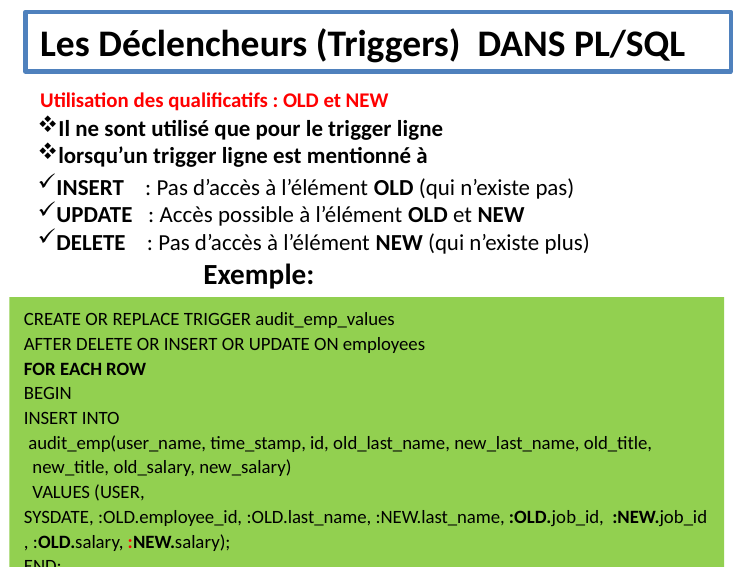

Les Déclencheurs (Triggers)  DANS PL/SQL
Utilisation des qualificatifs : OLD et NEW
Il ne sont utilisé que pour le trigger ligne
lorsqu’un trigger ligne est mentionné à
INSERT    : Pas d’accès à l’élément OLD (qui n’existe pas)
UPDATE   : Accès possible à l’élément OLD et NEW
DELETE    : Pas d’accès à l’élément NEW (qui n’existe plus)
Exemple:
CREATE OR REPLACE TRIGGER audit_emp_values
AFTER DELETE OR INSERT OR UPDATE ON employees
FOR EACH ROW
BEGIN
INSERT INTO
 audit_emp(user_name, time_stamp, id, old_last_name, new_last_name, old_title,
  new_title, old_salary, new_salary)
  VALUES (USER, SYSDATE, :OLD.employee_id, :OLD.last_name, :NEW.last_name, :OLD.job_id,  :NEW.job_id, :OLD.salary, :NEW.salary);
END;